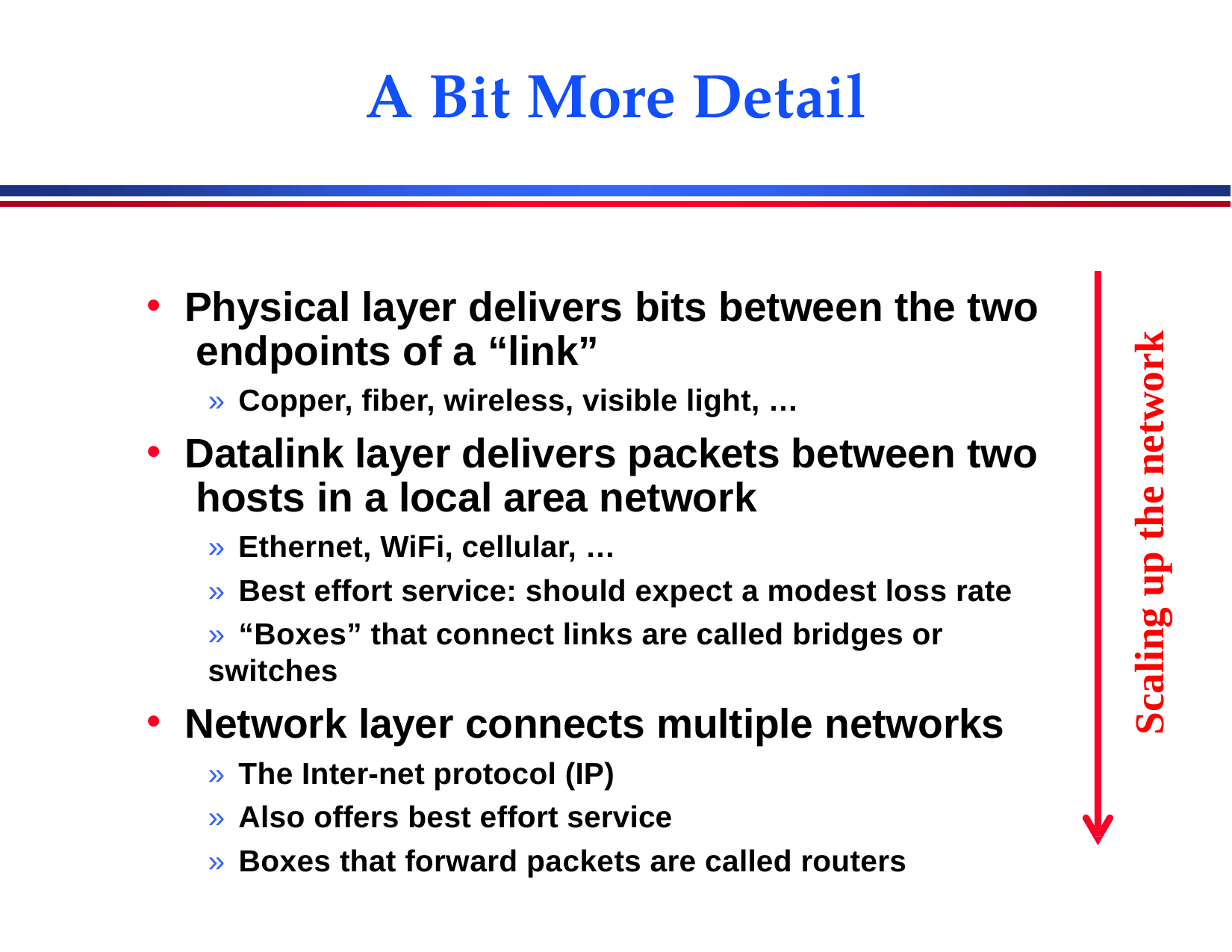

# A Bit More Detail

Physical layer delivers bits between the two  endpoints of a “link”
» Copper, fiber, wireless, visible light, …
Datalink layer delivers packets between two  hosts in a local area network
» Ethernet, WiFi, cellular, …
» Best effort service: should expect a modest loss rate
» “Boxes” that connect links are called bridges or switches
Network layer connects multiple networks
» The Inter-net protocol (IP)
» Also offers best effort service
» Boxes that forward packets are called routers
Scaling up the network